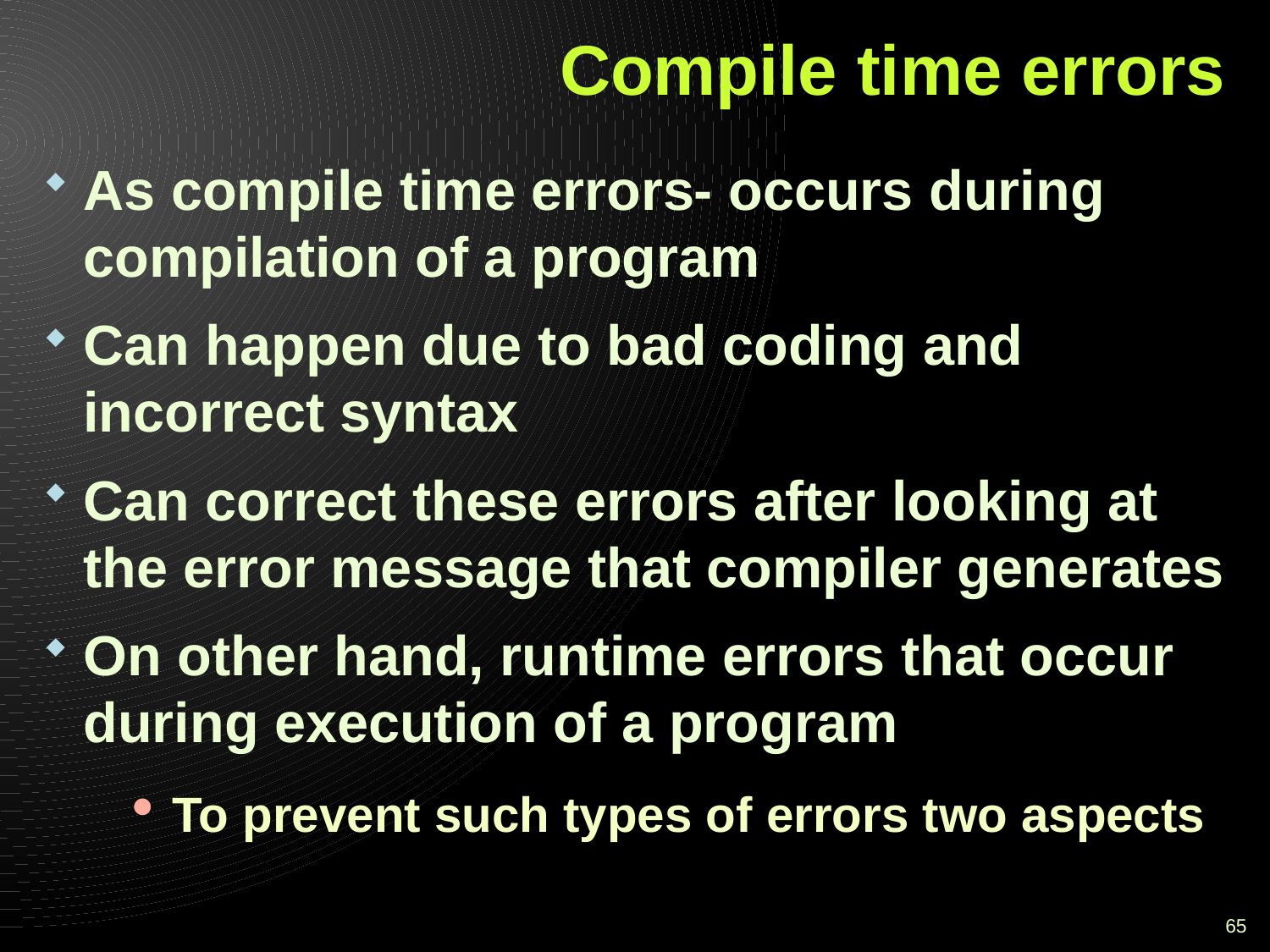

# Compile time errors
As compile time errors- occurs during compilation of a program
Can happen due to bad coding and incorrect syntax
Can correct these errors after looking at the error message that compiler generates
On other hand, runtime errors that occur during execution of a program
To prevent such types of errors two aspects

65